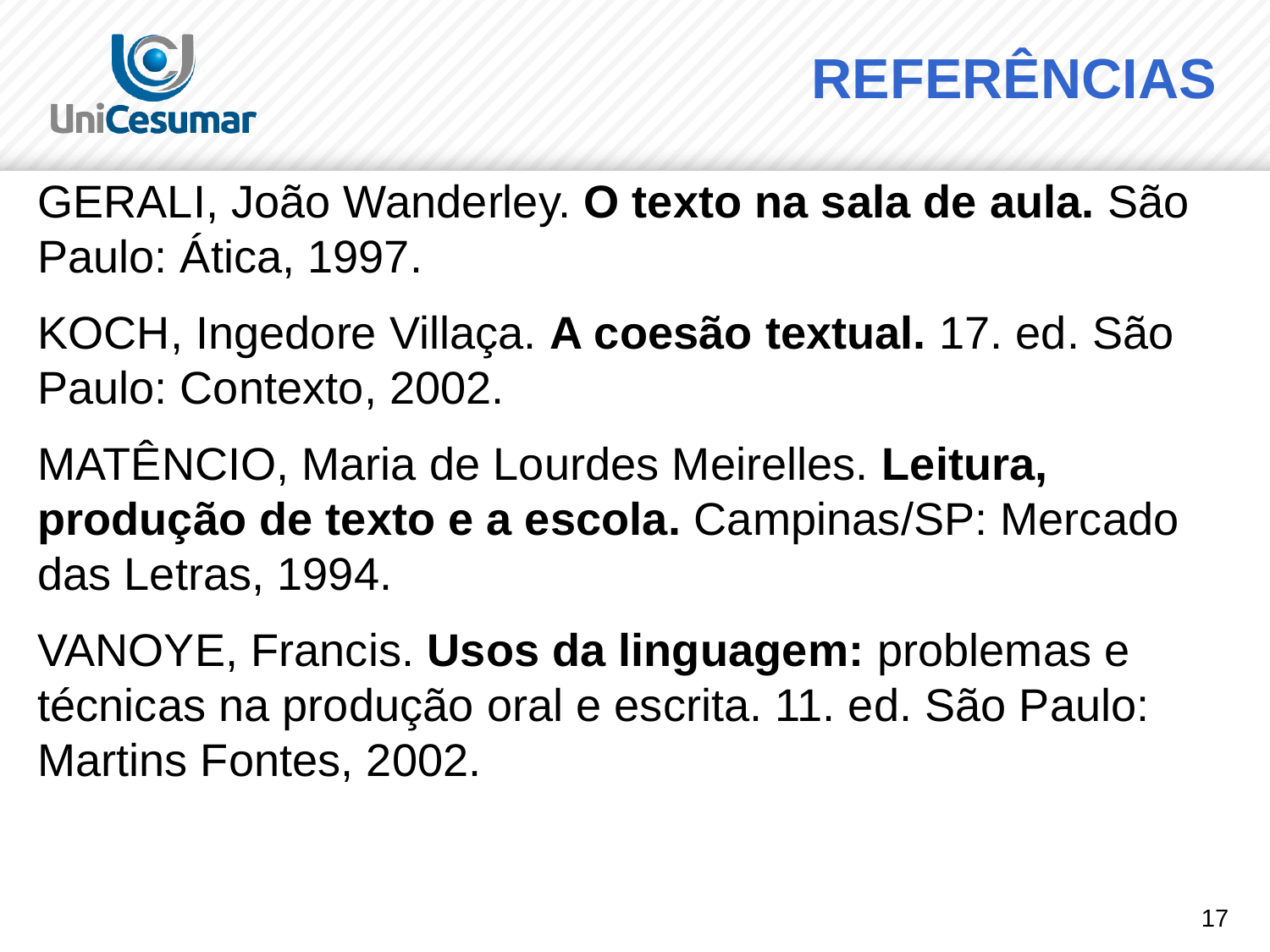

# REFERÊNCIAS
GERALI, João Wanderley. O texto na sala de aula. São Paulo: Ática, 1997.
KOCH, Ingedore Villaça. A coesão textual. 17. ed. São Paulo: Contexto, 2002.
MATÊNCIO, Maria de Lourdes Meirelles. Leitura, produção de texto e a escola. Campinas/SP: Mercado das Letras, 1994.
VANOYE, Francis. Usos da linguagem: problemas e técnicas na produção oral e escrita. 11. ed. São Paulo: Martins Fontes, 2002.